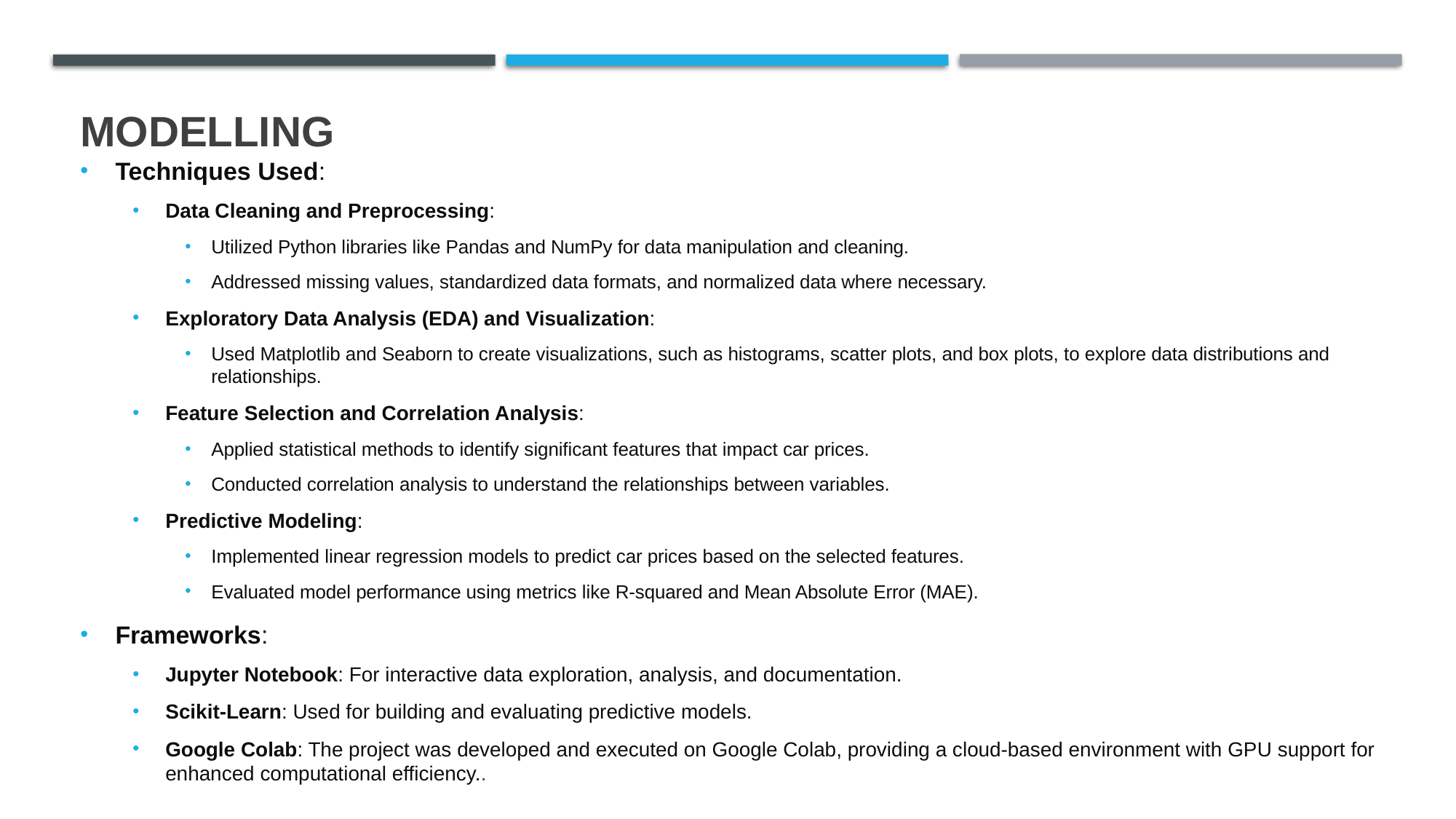

# MODELLING
Techniques Used:
Data Cleaning and Preprocessing:
Utilized Python libraries like Pandas and NumPy for data manipulation and cleaning.
Addressed missing values, standardized data formats, and normalized data where necessary.
Exploratory Data Analysis (EDA) and Visualization:
Used Matplotlib and Seaborn to create visualizations, such as histograms, scatter plots, and box plots, to explore data distributions and relationships.
Feature Selection and Correlation Analysis:
Applied statistical methods to identify significant features that impact car prices.
Conducted correlation analysis to understand the relationships between variables.
Predictive Modeling:
Implemented linear regression models to predict car prices based on the selected features.
Evaluated model performance using metrics like R-squared and Mean Absolute Error (MAE).
Frameworks:
Jupyter Notebook: For interactive data exploration, analysis, and documentation.
Scikit-Learn: Used for building and evaluating predictive models.
Google Colab: The project was developed and executed on Google Colab, providing a cloud-based environment with GPU support for enhanced computational efficiency..